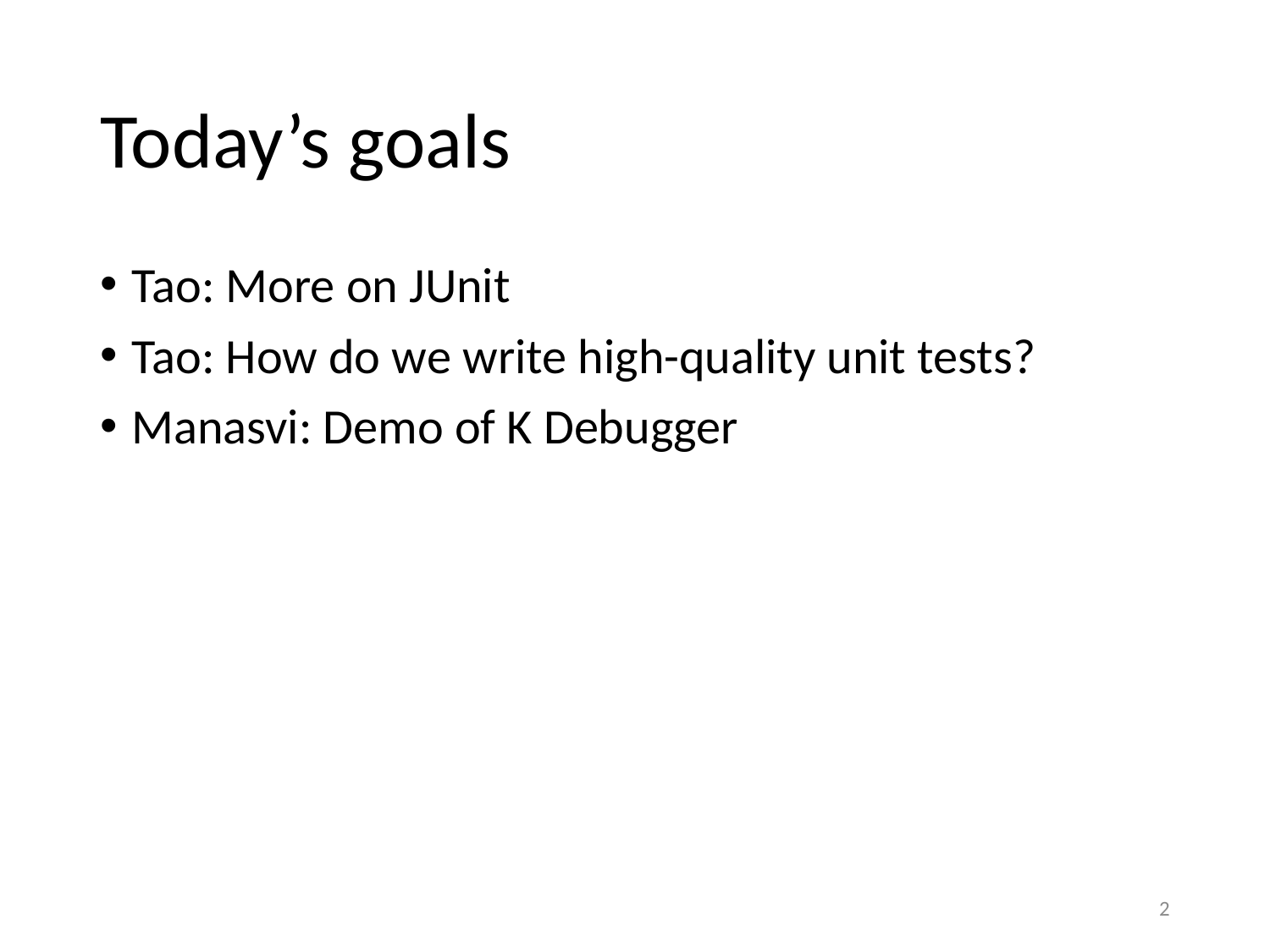

# Today’s goals
Tao: More on JUnit
Tao: How do we write high-quality unit tests?
Manasvi: Demo of K Debugger
2